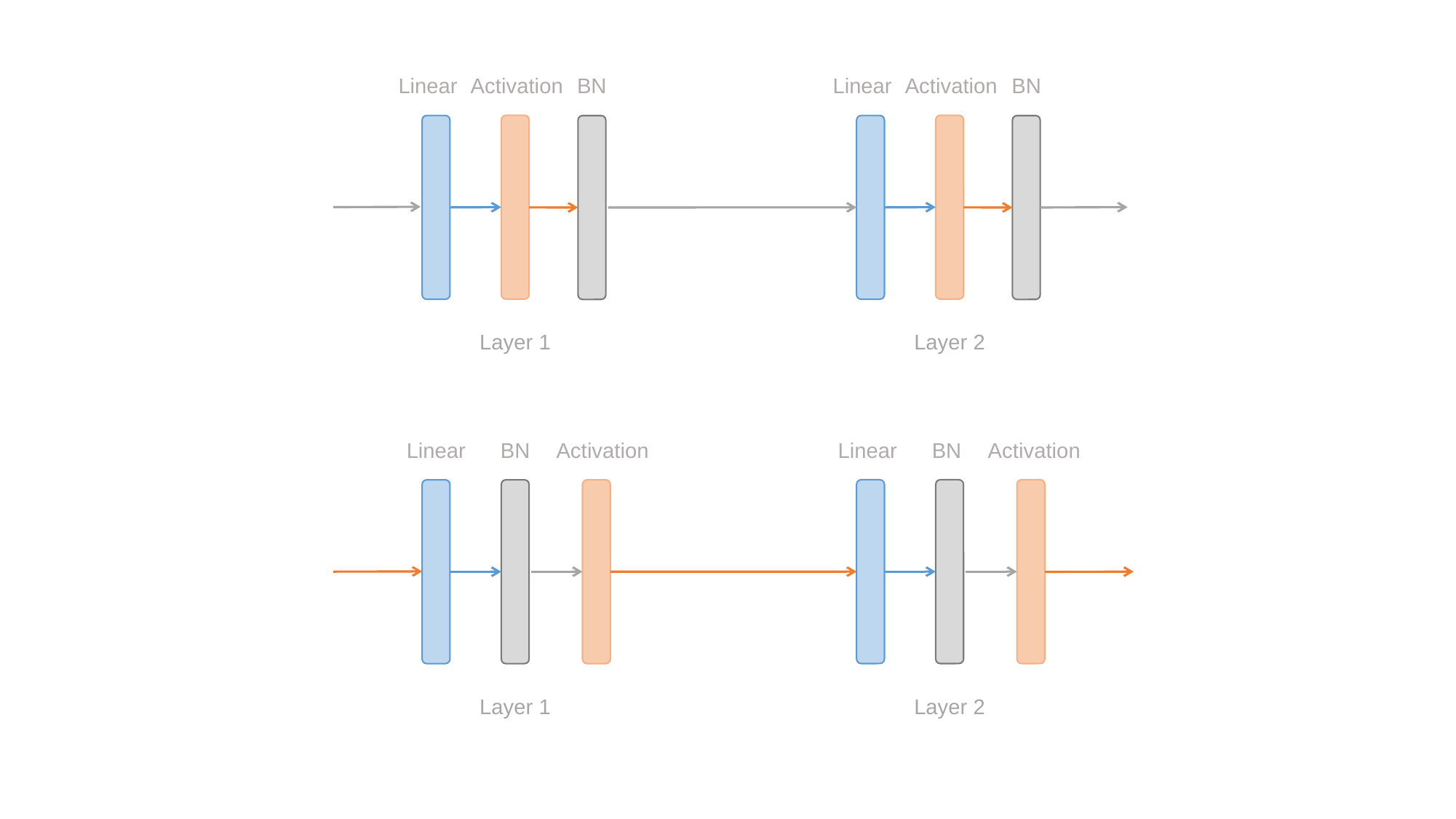

Linear
Activation
BN
Linear
Activation
BN

Layer 1
Layer 2
Linear
Activation
BN
Linear
Activation
BN

Layer 1
Layer 2